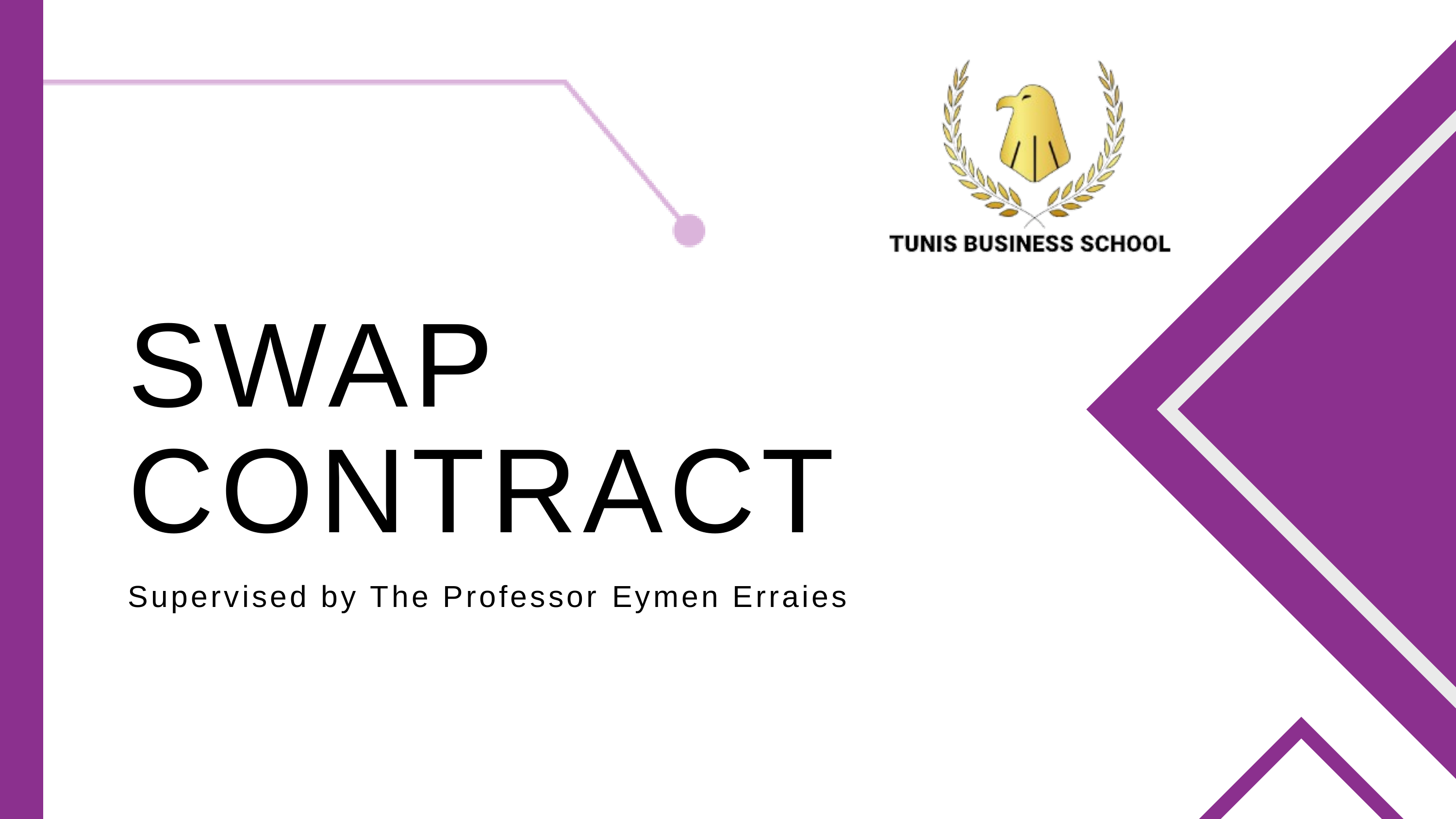

SWAP CONTRACT
Supervised by The Professor Eymen Erraies